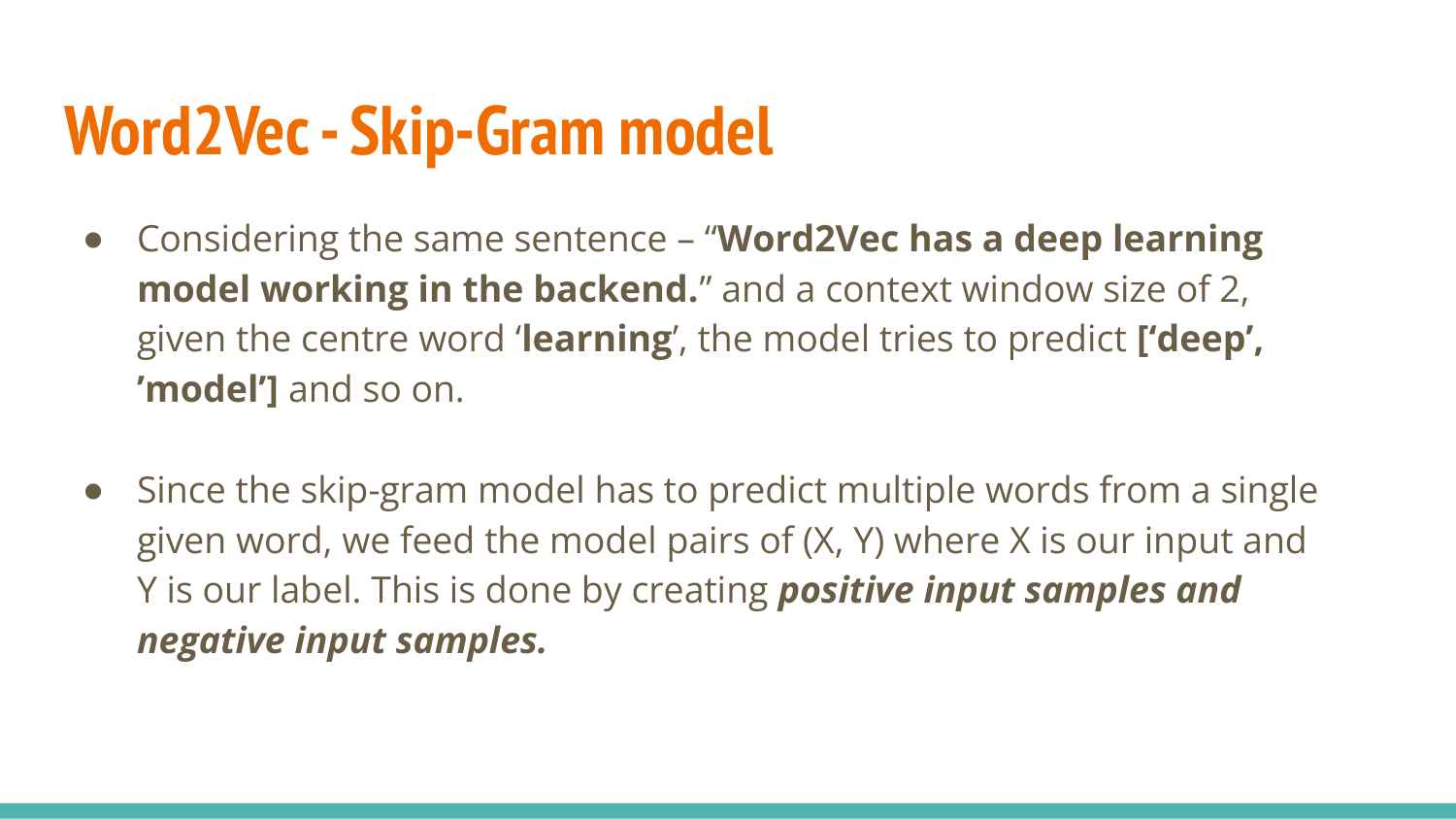

# Word2Vec - Skip-Gram model
Considering the same sentence – “Word2Vec has a deep learning model working in the backend.” and a context window size of 2, given the centre word ‘learning’, the model tries to predict [‘deep’, ’model’] and so on.

Since the skip-gram model has to predict multiple words from a single given word, we feed the model pairs of (X, Y) where X is our input and Y is our label. This is done by creating positive input samples and negative input samples.